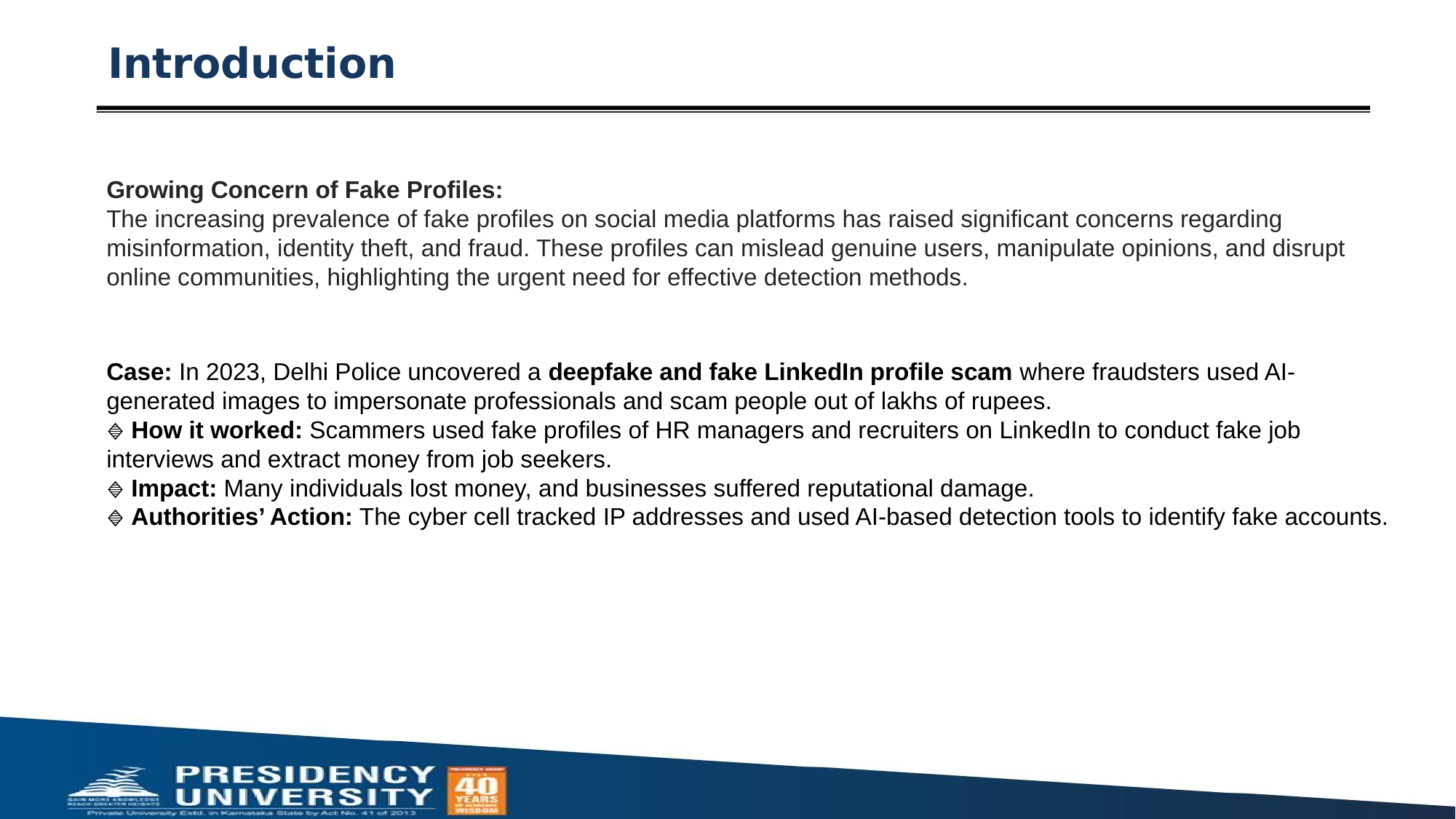

# Introduction
Growing Concern of Fake Profiles:
The increasing prevalence of fake profiles on social media platforms has raised significant concerns regarding misinformation, identity theft, and fraud. These profiles can mislead genuine users, manipulate opinions, and disrupt online communities, highlighting the urgent need for effective detection methods.

Case: In 2023, Delhi Police uncovered a deepfake and fake LinkedIn profile scam where fraudsters used AI-generated images to impersonate professionals and scam people out of lakhs of rupees.
🔹 How it worked: Scammers used fake profiles of HR managers and recruiters on LinkedIn to conduct fake job interviews and extract money from job seekers.
🔹 Impact: Many individuals lost money, and businesses suffered reputational damage.
🔹 Authorities’ Action: The cyber cell tracked IP addresses and used AI-based detection tools to identify fake accounts.